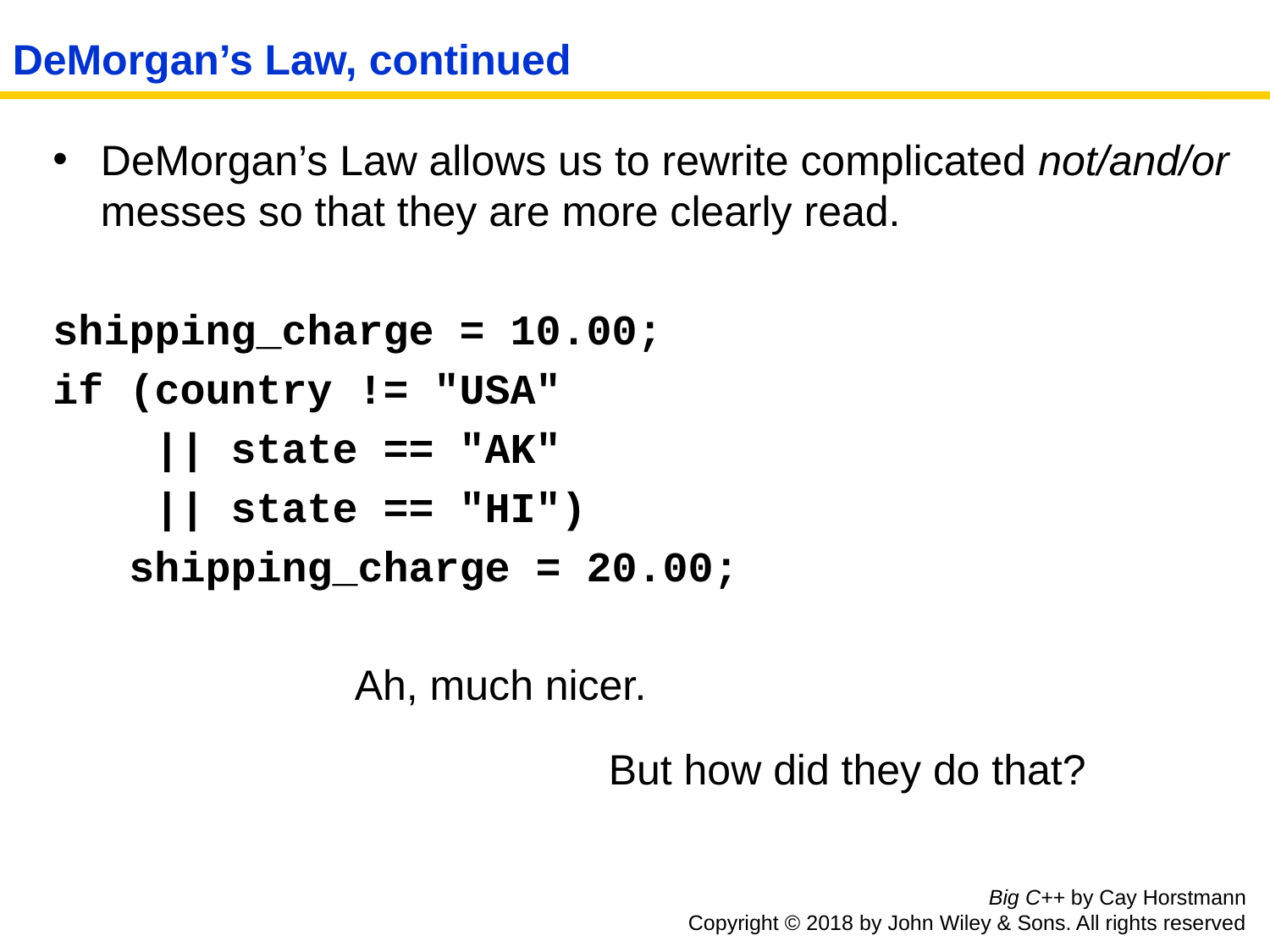

DeMorgan’s Law, continued
DeMorgan’s Law allows us to rewrite complicated not/and/or messes so that they are more clearly read.

shipping_charge = 10.00;
if (country != "USA"
    || state == "AK"
    || state == "HI")
   shipping_charge = 20.00;

			Ah, much nicer.
					But how did they do that?
Big C++ by Cay Horstmann
Copyright © 2018 by John Wiley & Sons. All rights reserved